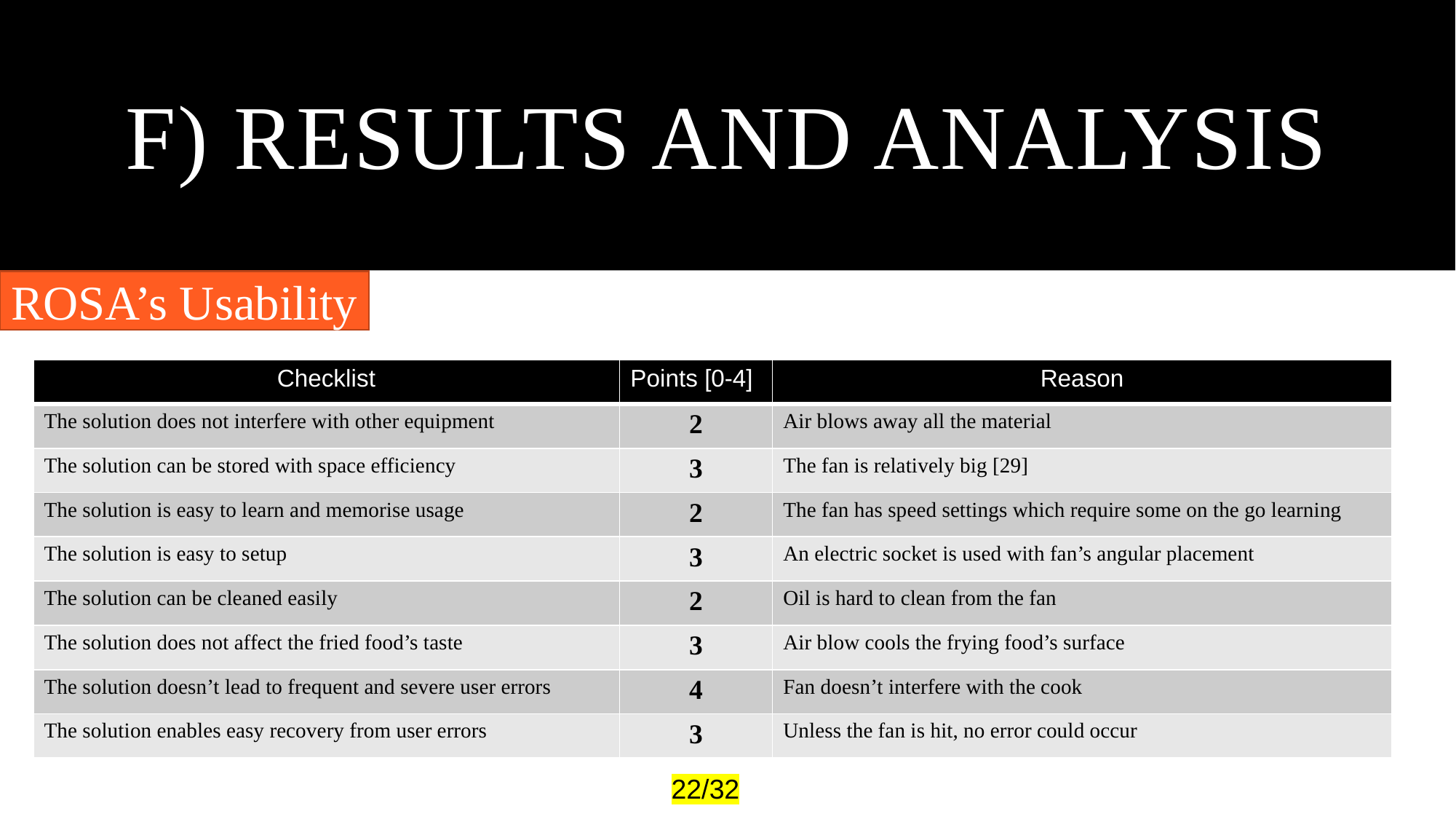

# f) Results and analysis
ROSA’s Usability
| Checklist | Points [0-4] | Reason |
| --- | --- | --- |
| The solution does not interfere with other equipment | 2 | Air blows away all the material |
| The solution can be stored with space efficiency | 3 | The fan is relatively big [29] |
| The solution is easy to learn and memorise usage | 2 | The fan has speed settings which require some on the go learning |
| The solution is easy to setup | 3 | An electric socket is used with fan’s angular placement |
| The solution can be cleaned easily | 2 | Oil is hard to clean from the fan |
| The solution does not affect the fried food’s taste | 3 | Air blow cools the frying food’s surface |
| The solution doesn’t lead to frequent and severe user errors | 4 | Fan doesn’t interfere with the cook |
| The solution enables easy recovery from user errors | 3 | Unless the fan is hit, no error could occur |
22/32